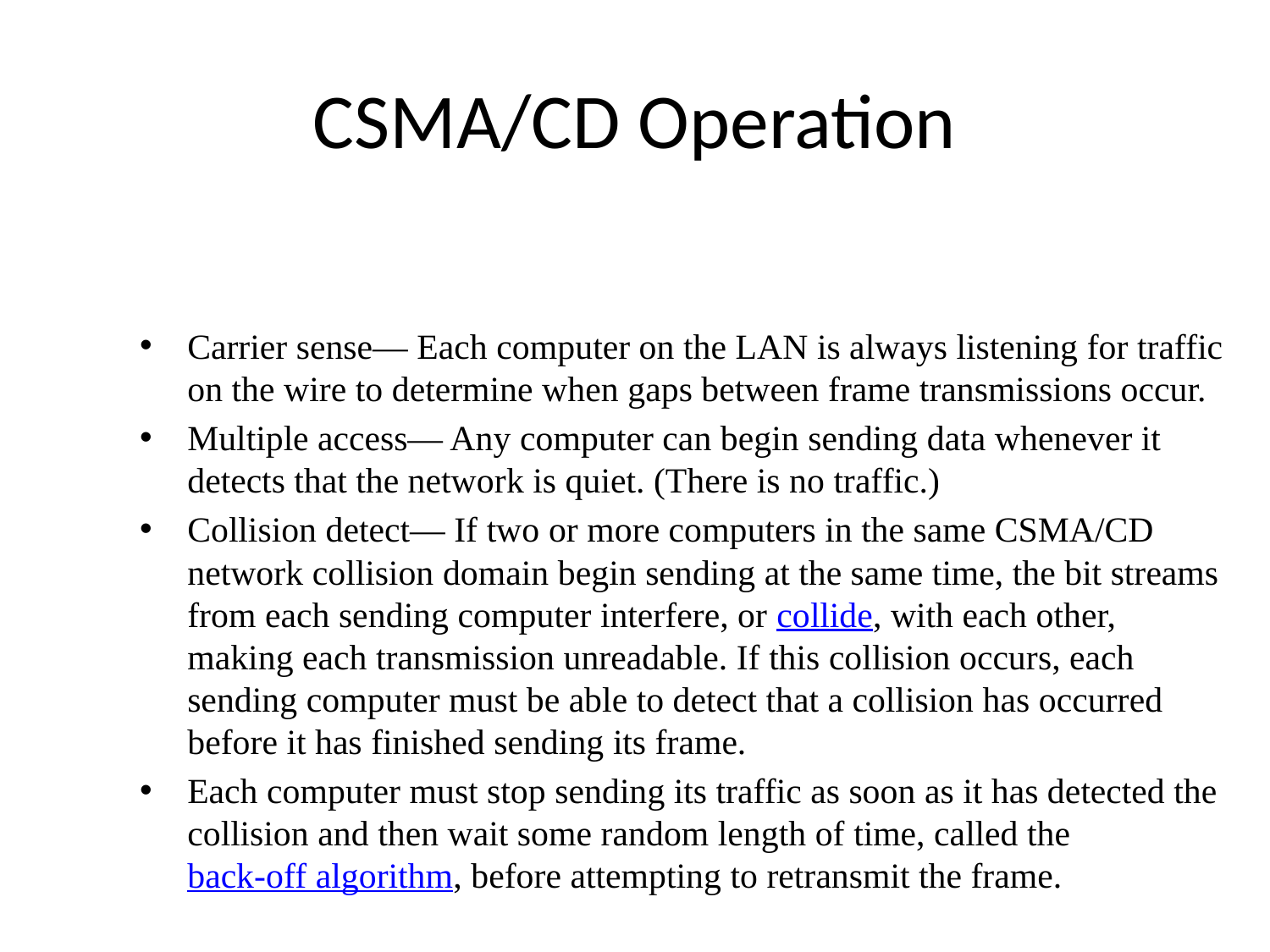

# CSMA/CD Operation
Carrier sense— Each computer on the LAN is always listening for traffic on the wire to determine when gaps between frame transmissions occur.
Multiple access— Any computer can begin sending data whenever it detects that the network is quiet. (There is no traffic.)
Collision detect— If two or more computers in the same CSMA/CD network collision domain begin sending at the same time, the bit streams from each sending computer interfere, or collide, with each other, making each transmission unreadable. If this collision occurs, each sending computer must be able to detect that a collision has occurred before it has finished sending its frame.
Each computer must stop sending its traffic as soon as it has detected the collision and then wait some random length of time, called the back-off algorithm, before attempting to retransmit the frame.